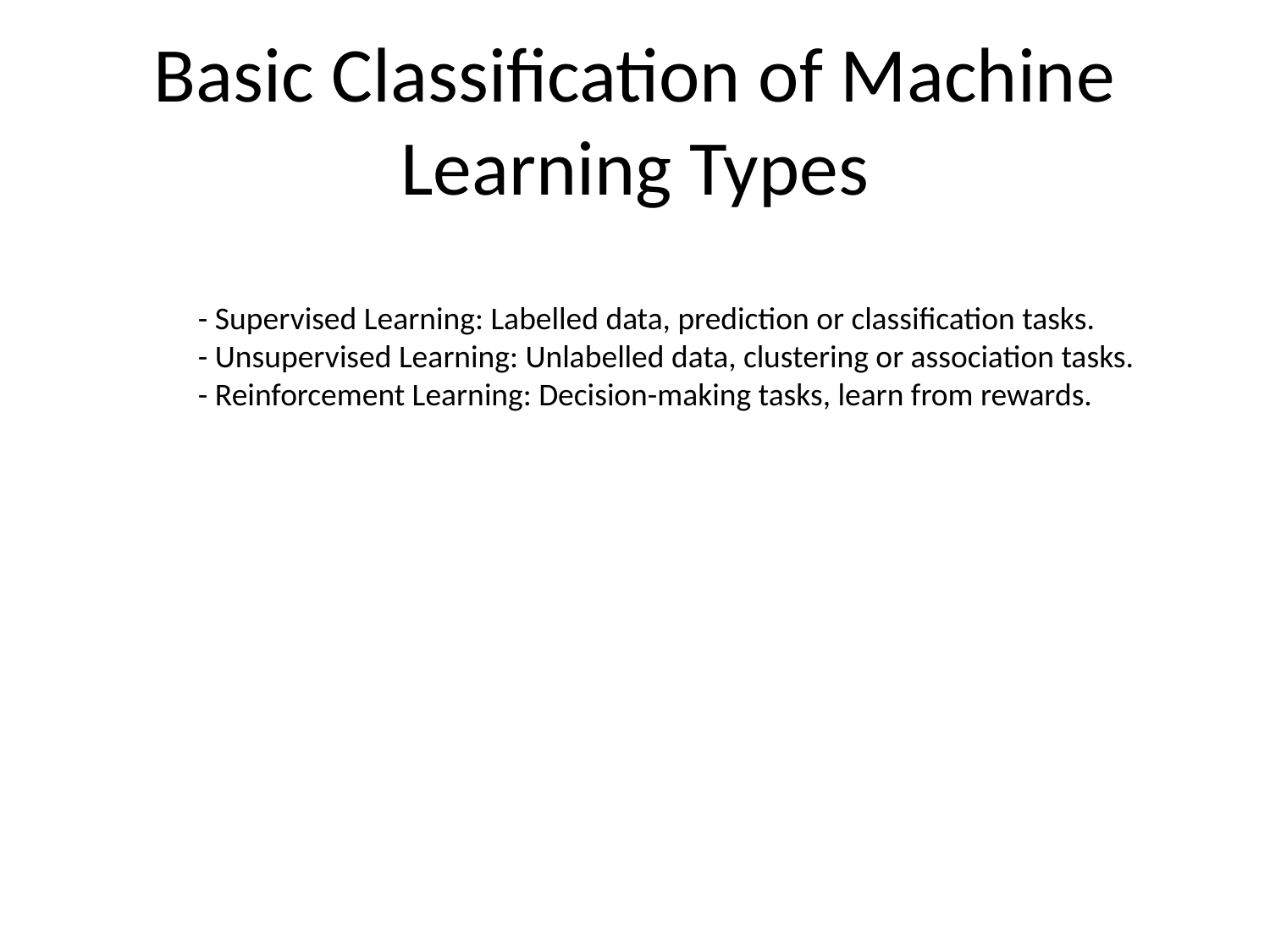

# Basic Classification of Machine Learning Types

- Supervised Learning: Labelled data, prediction or classification tasks.
- Unsupervised Learning: Unlabelled data, clustering or association tasks.
- Reinforcement Learning: Decision-making tasks, learn from rewards.